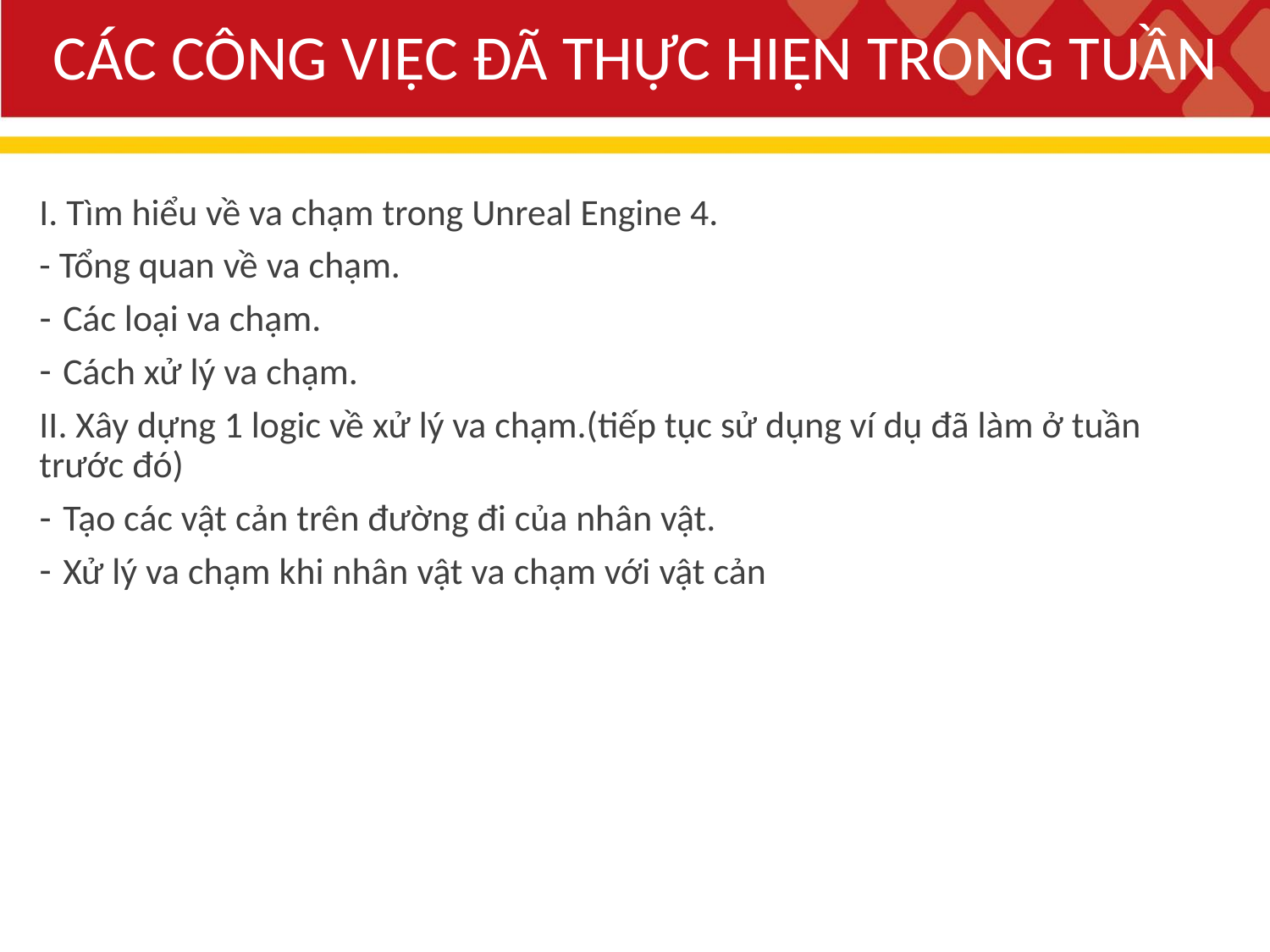

# CÁC CÔNG VIỆC ĐÃ THỰC HIỆN TRONG TUẦN
I. Tìm hiểu về va chạm trong Unreal Engine 4.
- Tổng quan về va chạm.
Các loại va chạm.
Cách xử lý va chạm.
II. Xây dựng 1 logic về xử lý va chạm.(tiếp tục sử dụng ví dụ đã làm ở tuần trước đó)
Tạo các vật cản trên đường đi của nhân vật.
Xử lý va chạm khi nhân vật va chạm với vật cản